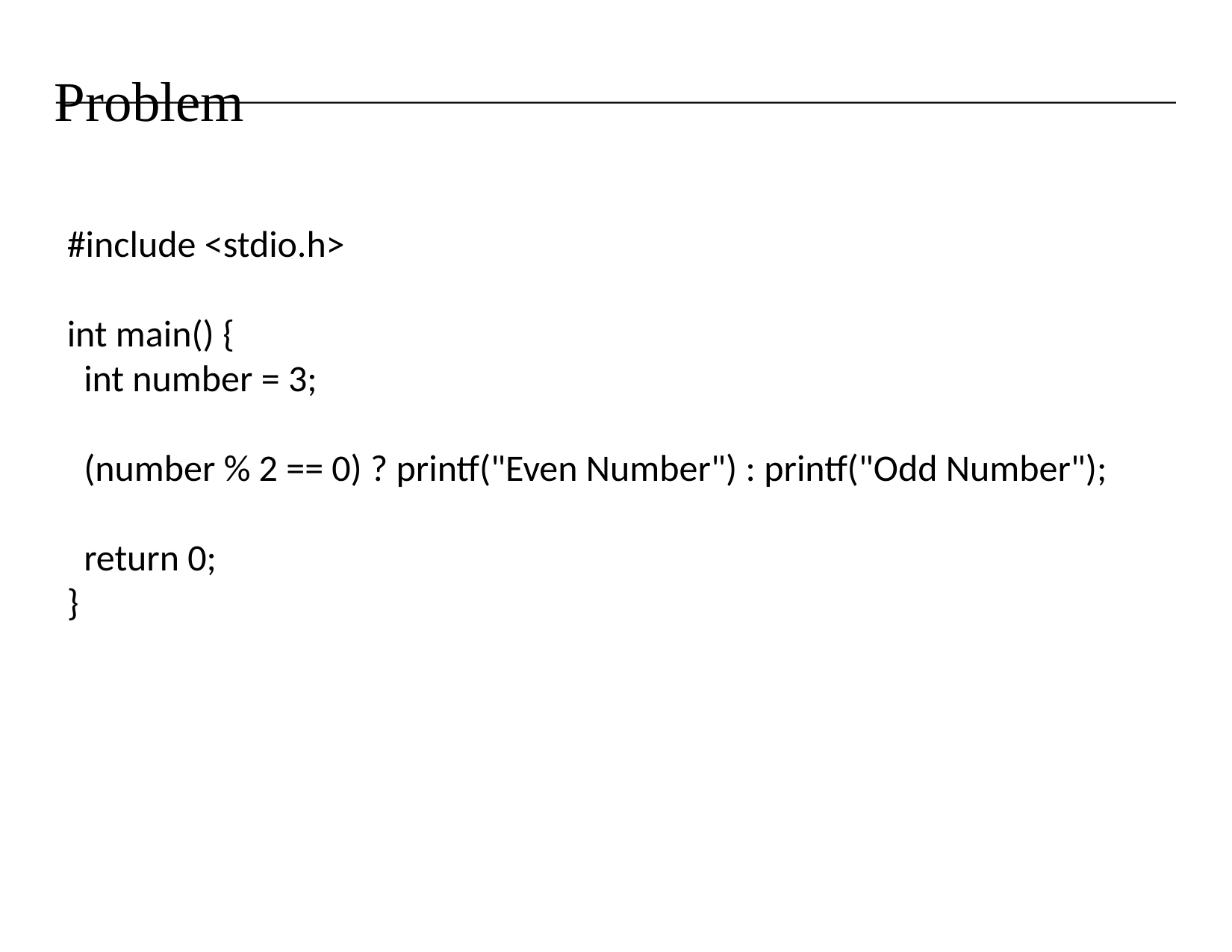

# Problem
#include <stdio.h>

int main() {
  int number = 3;

  (number % 2 == 0) ? printf("Even Number") : printf("Odd Number");

  return 0;
}